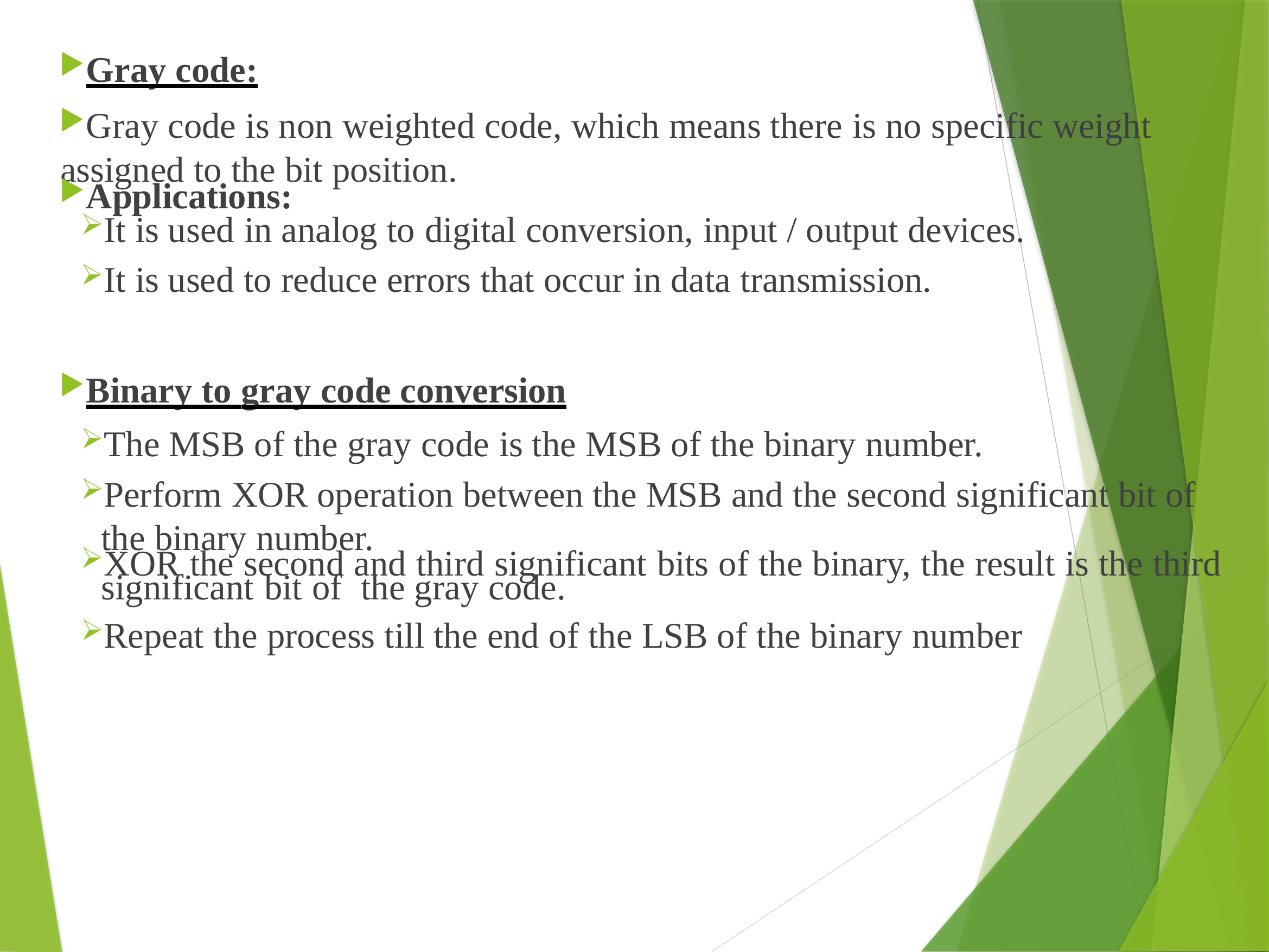

Gray code:
Gray code is non weighted code, which means there is no specific weight assigned to the bit position.
Applications:
It is used in analog to digital conversion, input / output devices.
It is used to reduce errors that occur in data transmission.

Binary to gray code conversion
The MSB of the gray code is the MSB of the binary number.
Perform XOR operation between the MSB and the second significant bit of the binary number.
XOR the second and third significant bits of the binary, the result is the third significant bit of  the gray code.
Repeat the process till the end of the LSB of the binary number